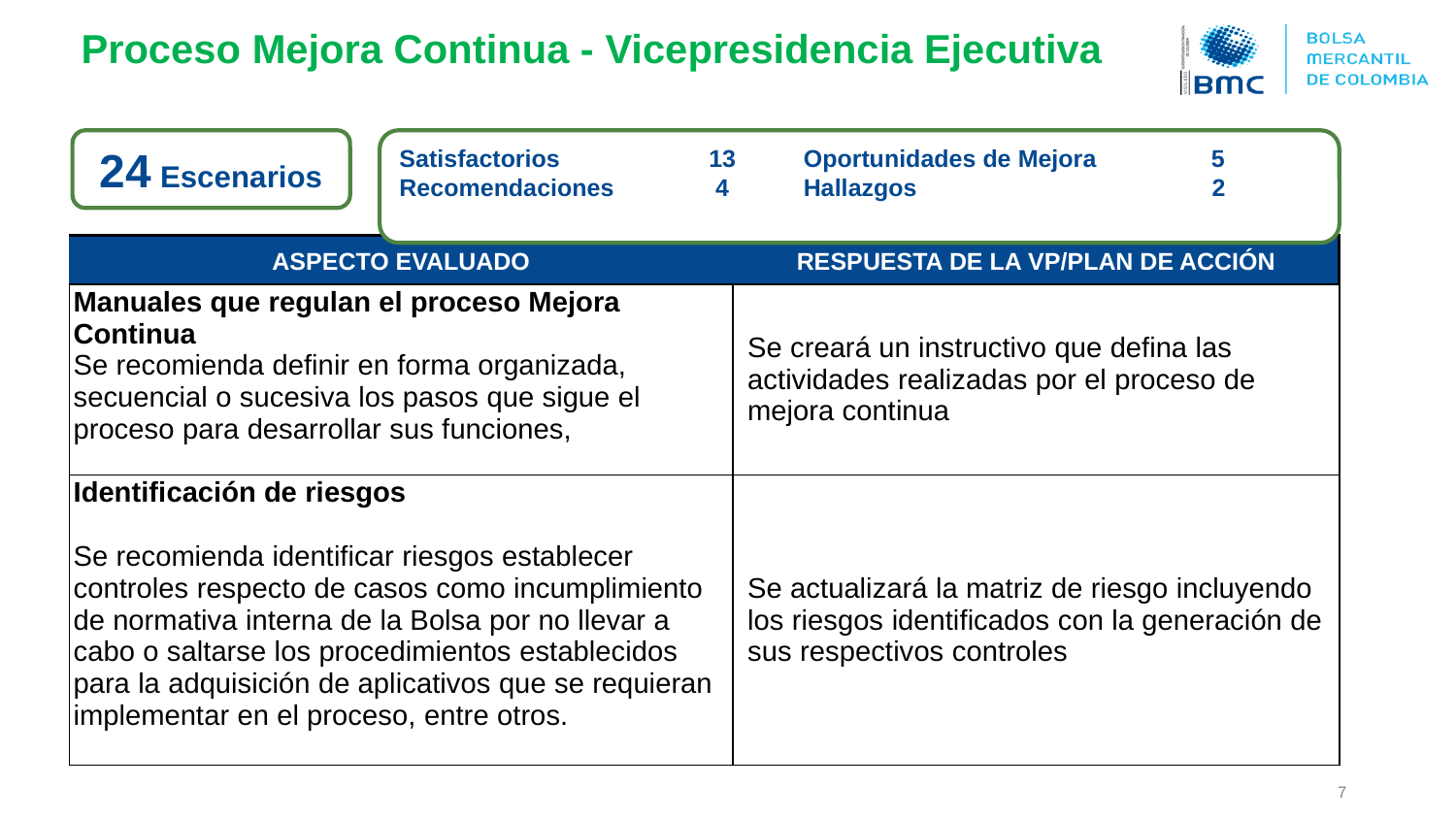

Proceso Mejora Continua - Vicepresidencia Ejecutiva

24 Escenarios
Satisfactorios                      13          Oportunidades de Mejora                 5
Recomendaciones               4           Hallazgos	                                  2
| ASPECTO EVALUADO | RESPUESTA DE LA VP/PLAN DE ACCIÓN |
| --- | --- |
| Manuales que regulan el proceso Mejora Continua Se recomienda definir en forma organizada, secuencial o sucesiva los pasos que sigue el proceso para desarrollar sus funciones, | Se creará un instructivo que defina las actividades realizadas por el proceso de mejora continua |
| Identificación de riesgos Se recomienda identificar riesgos establecer controles respecto de casos como incumplimiento de normativa interna de la Bolsa por no llevar a cabo o saltarse los procedimientos establecidos para la adquisición de aplicativos que se requieran implementar en el proceso, entre otros. | Se actualizará la matriz de riesgo incluyendo los riesgos identificados con la generación de sus respectivos controles |